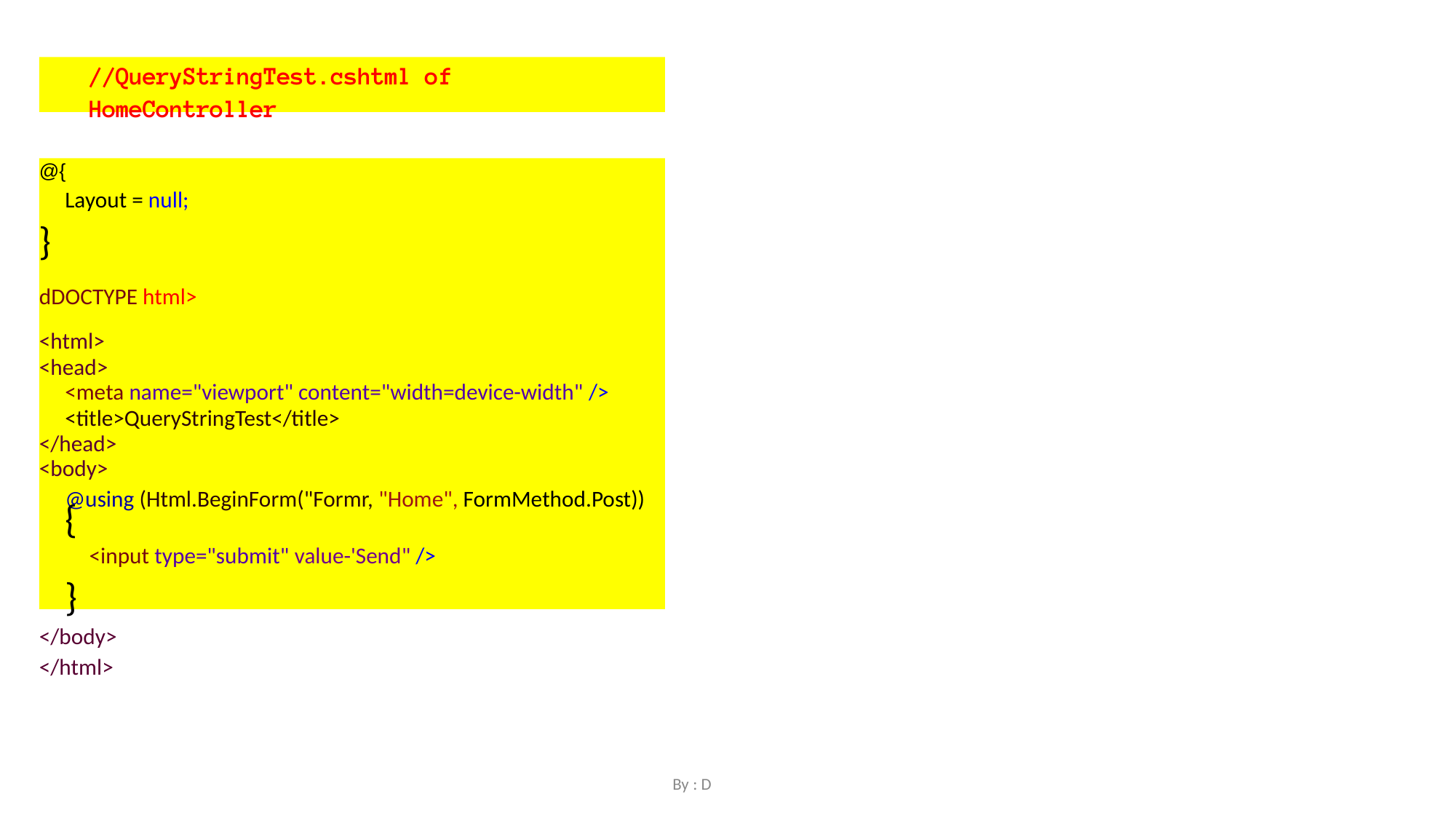

//QueryStringTest.cshtml of
HomeController
@{
Layout = null;
}
dDOCTYPE html>
<html>
<head>
<meta name="viewport" content="width=device-width" /> <title>QueryStringTest</title>
</head>
<body>
@using (Html.BeginForm("Formr, "Home", FormMethod.Post))
{
<input type="submit" value-'Send" />
}
</body>
</html>
By : D